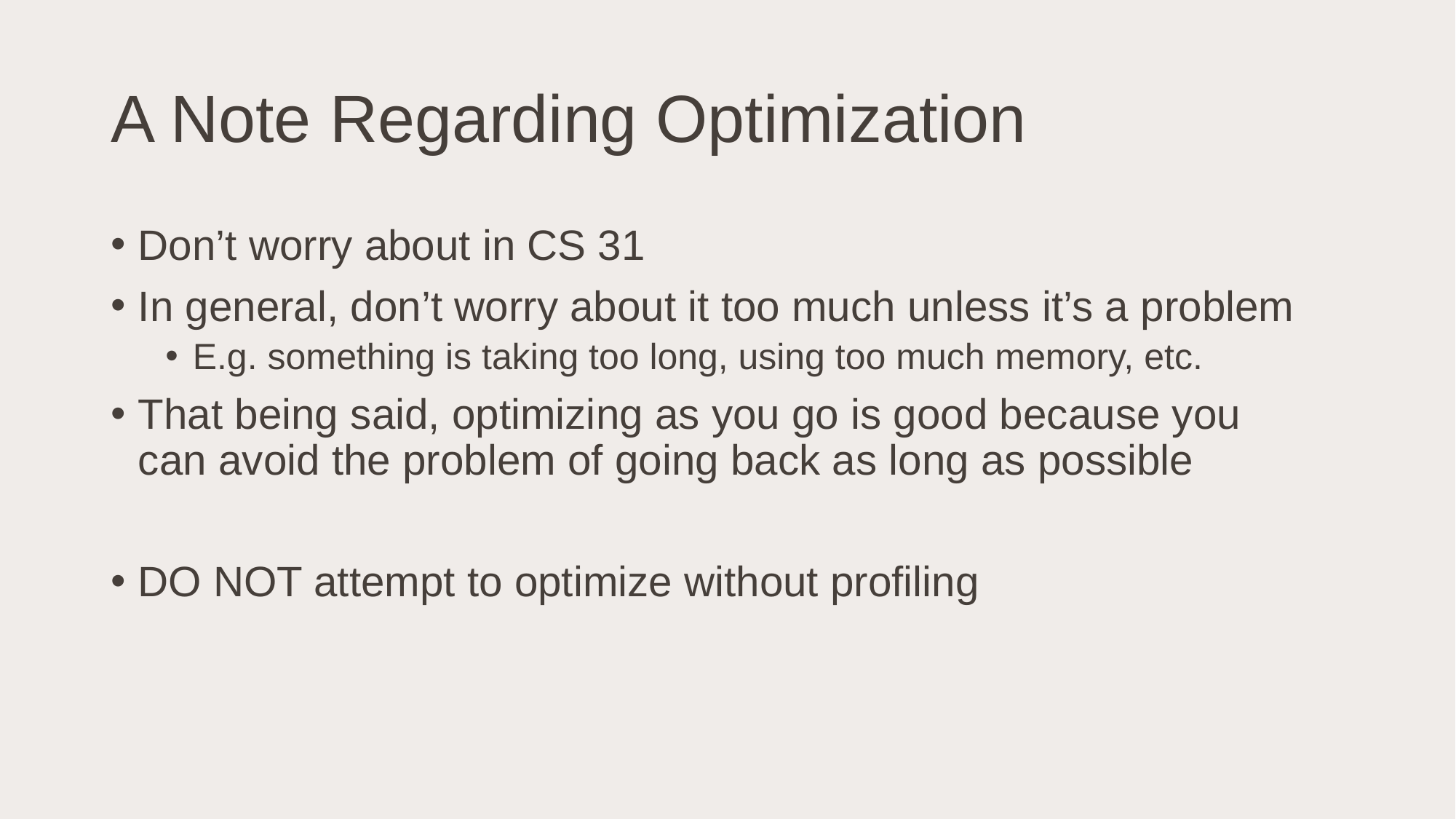

# A Note Regarding Optimization
Don’t worry about in CS 31
In general, don’t worry about it too much unless it’s a problem
E.g. something is taking too long, using too much memory, etc.
That being said, optimizing as you go is good because you can avoid the problem of going back as long as possible

DO NOT attempt to optimize without profiling